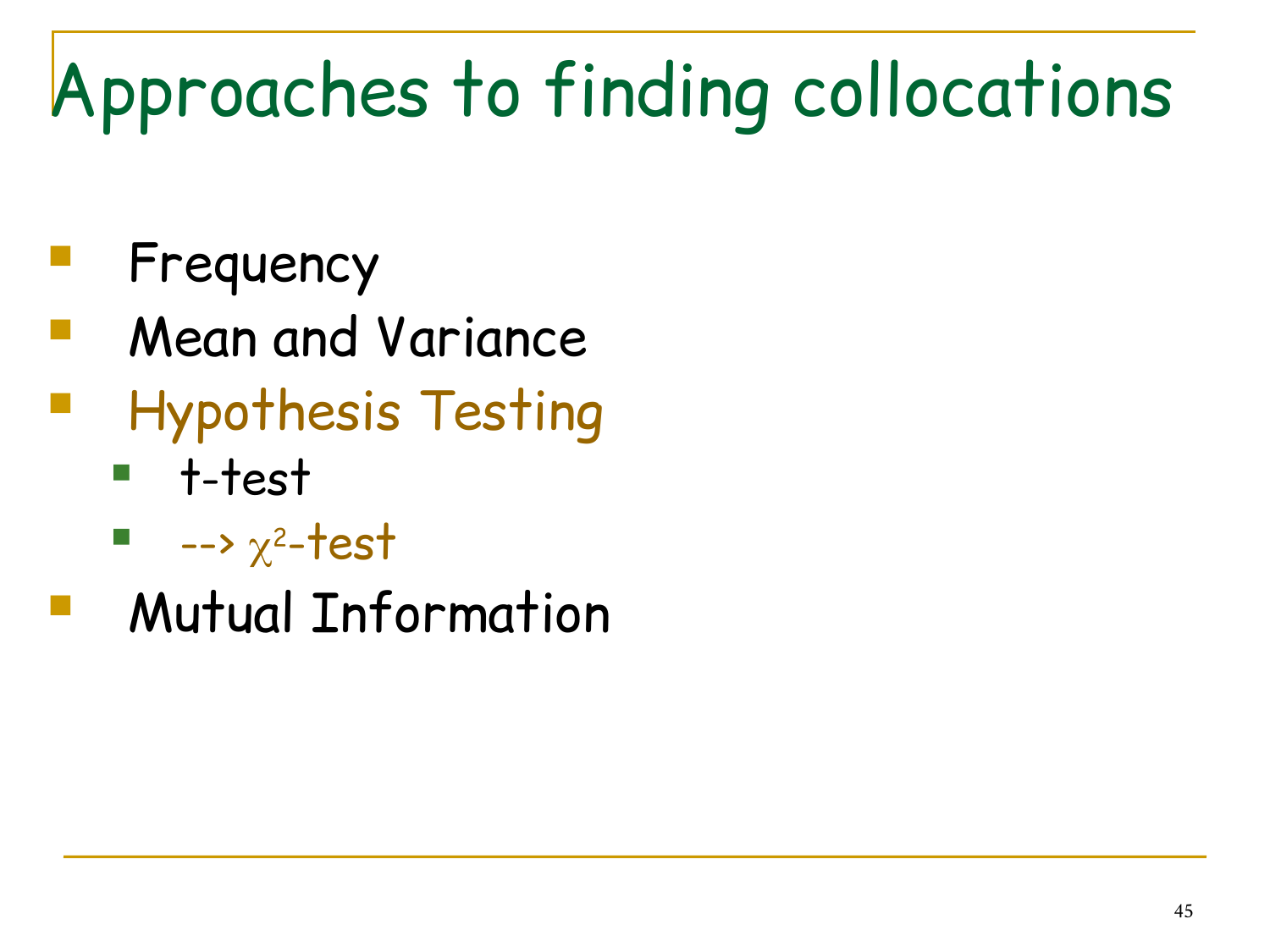

# Approaches to finding collocations
Frequency
Mean and Variance
Hypothesis Testing
t-test
--> χ2-test
Mutual Information
45